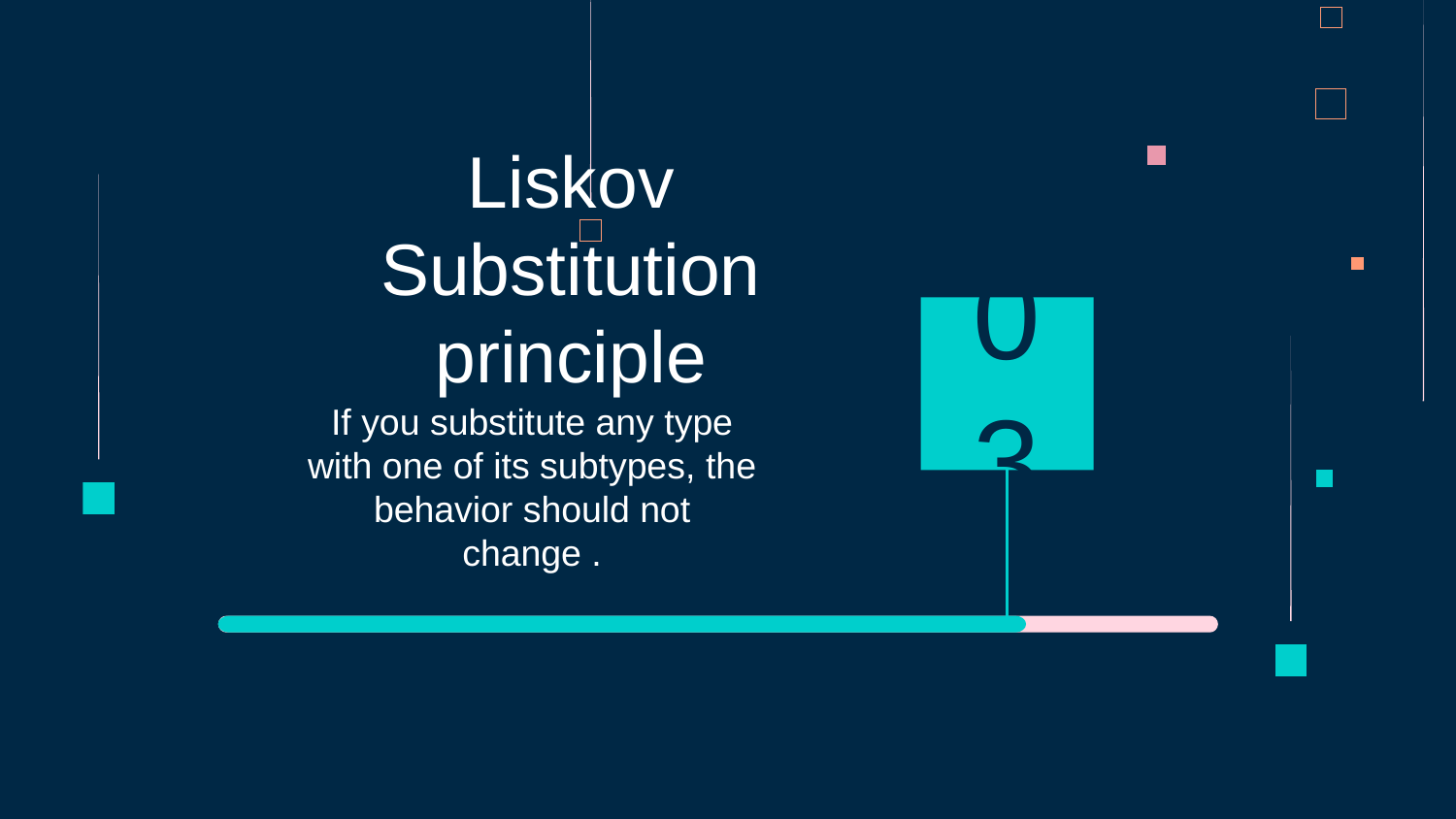

# Liskov Substitution principle

03
If you substitute any type with one of its subtypes, the behavior should not change .